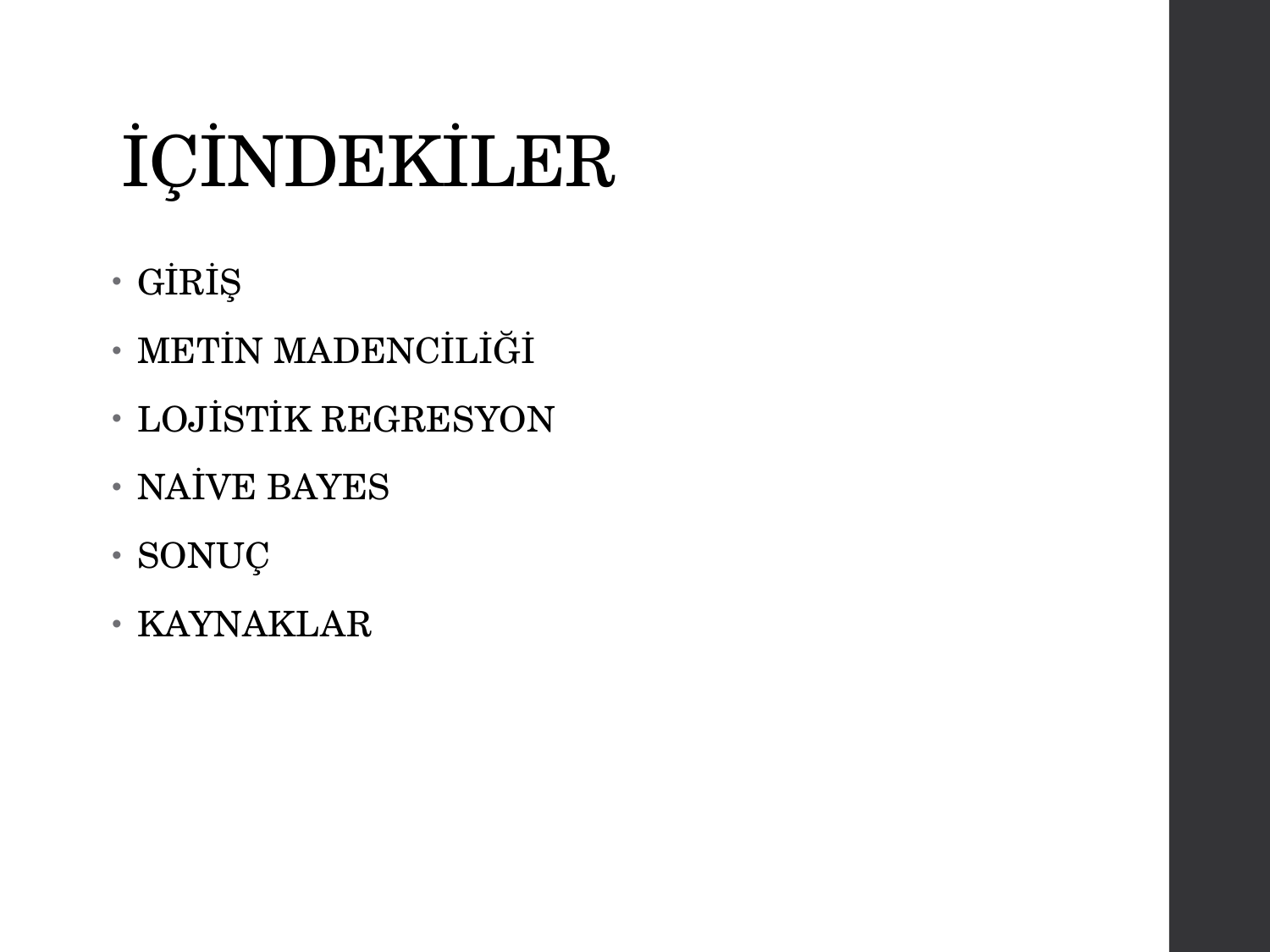

# İÇİNDEKİLER
GİRİŞ
METİN MADENCİLİĞİ
LOJİSTİK REGRESYON
NAİVE BAYES
SONUÇ
KAYNAKLAR